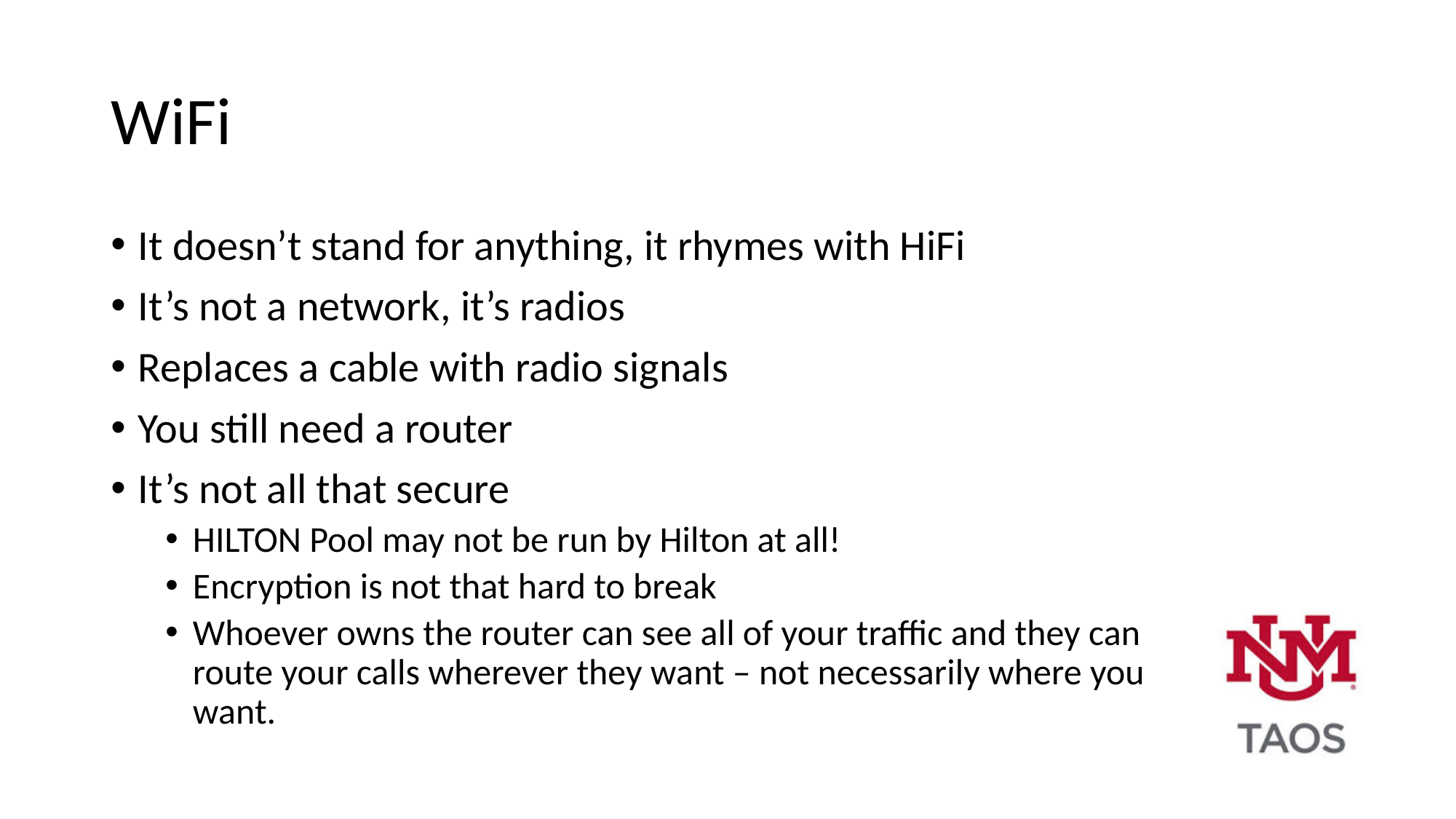

# WiFi
It doesn’t stand for anything, it rhymes with HiFi
It’s not a network, it’s radios
Replaces a cable with radio signals
You still need a router
It’s not all that secure
HILTON Pool may not be run by Hilton at all!
Encryption is not that hard to break
Whoever owns the router can see all of your traffic and they can route your calls wherever they want – not necessarily where you want.